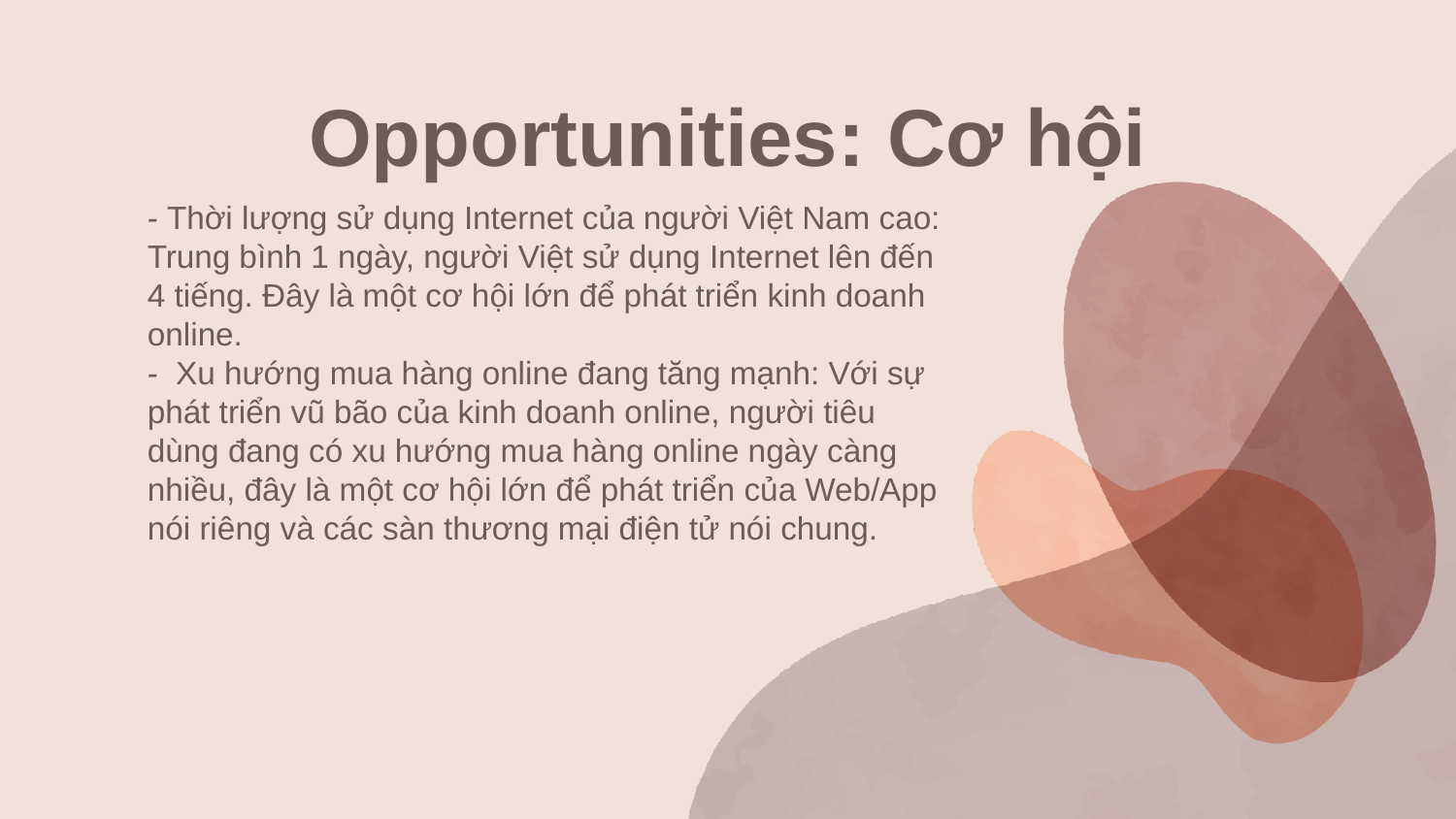

# Opportunities: Cơ hội
- Thời lượng sử dụng Internet của người Việt Nam cao: Trung bình 1 ngày, người Việt sử dụng Internet lên đến 4 tiếng. Đây là một cơ hội lớn để phát triển kinh doanh online.
-  Xu hướng mua hàng online đang tăng mạnh: Với sự phát triển vũ bão của kinh doanh online, người tiêu dùng đang có xu hướng mua hàng online ngày càng nhiều, đây là một cơ hội lớn để phát triển của Web/App nói riêng và các sàn thương mại điện tử nói chung.